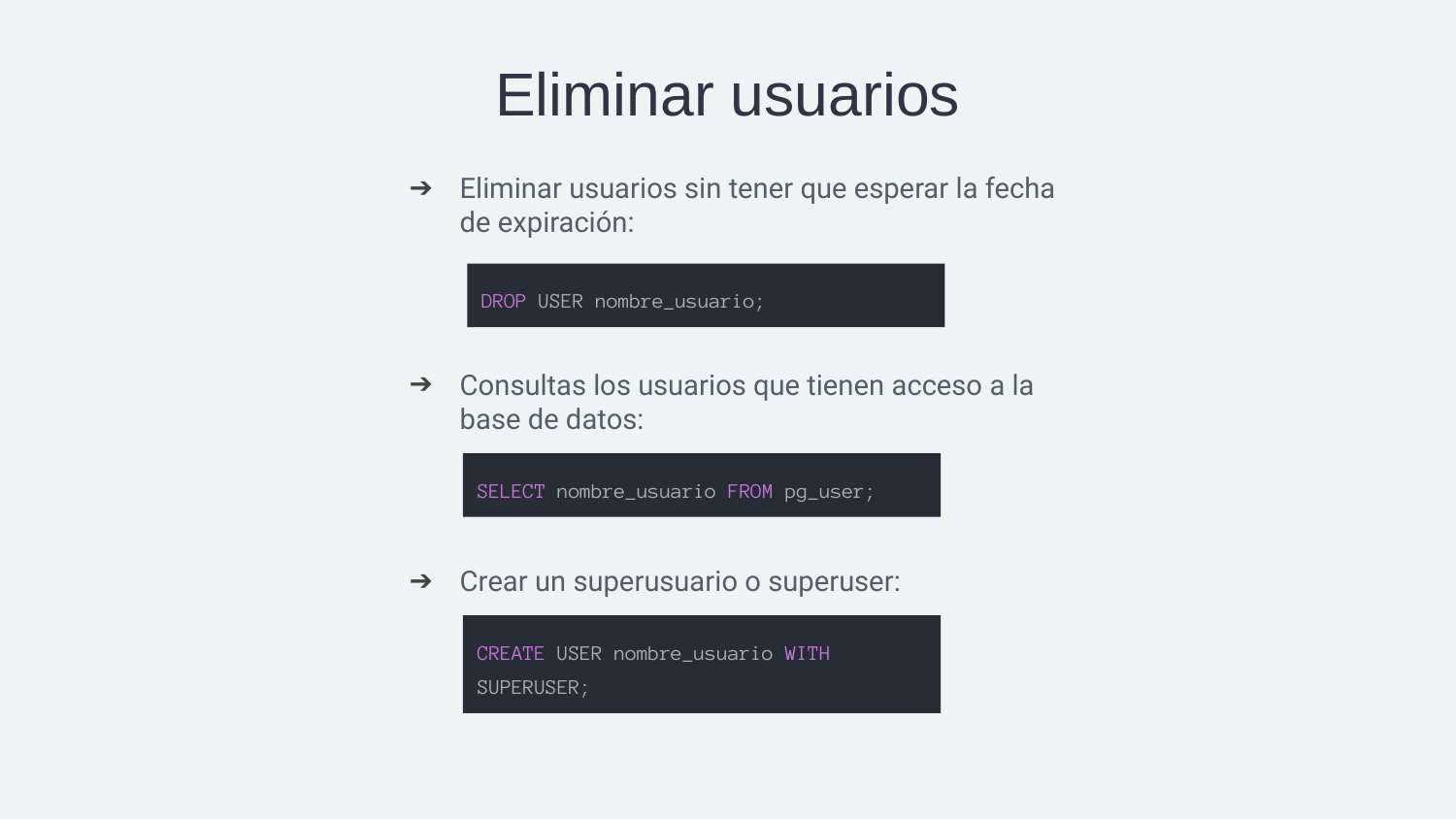

# Eliminar usuarios
Eliminar usuarios sin tener que esperar la fecha de expiración:

Consultas los usuarios que tienen acceso a la base de datos:

Crear un superusuario o superuser:

DROP USER nombre_usuario;
SELECT nombre_usuario FROM pg_user;
CREATE USER nombre_usuario WITH
SUPERUSER;